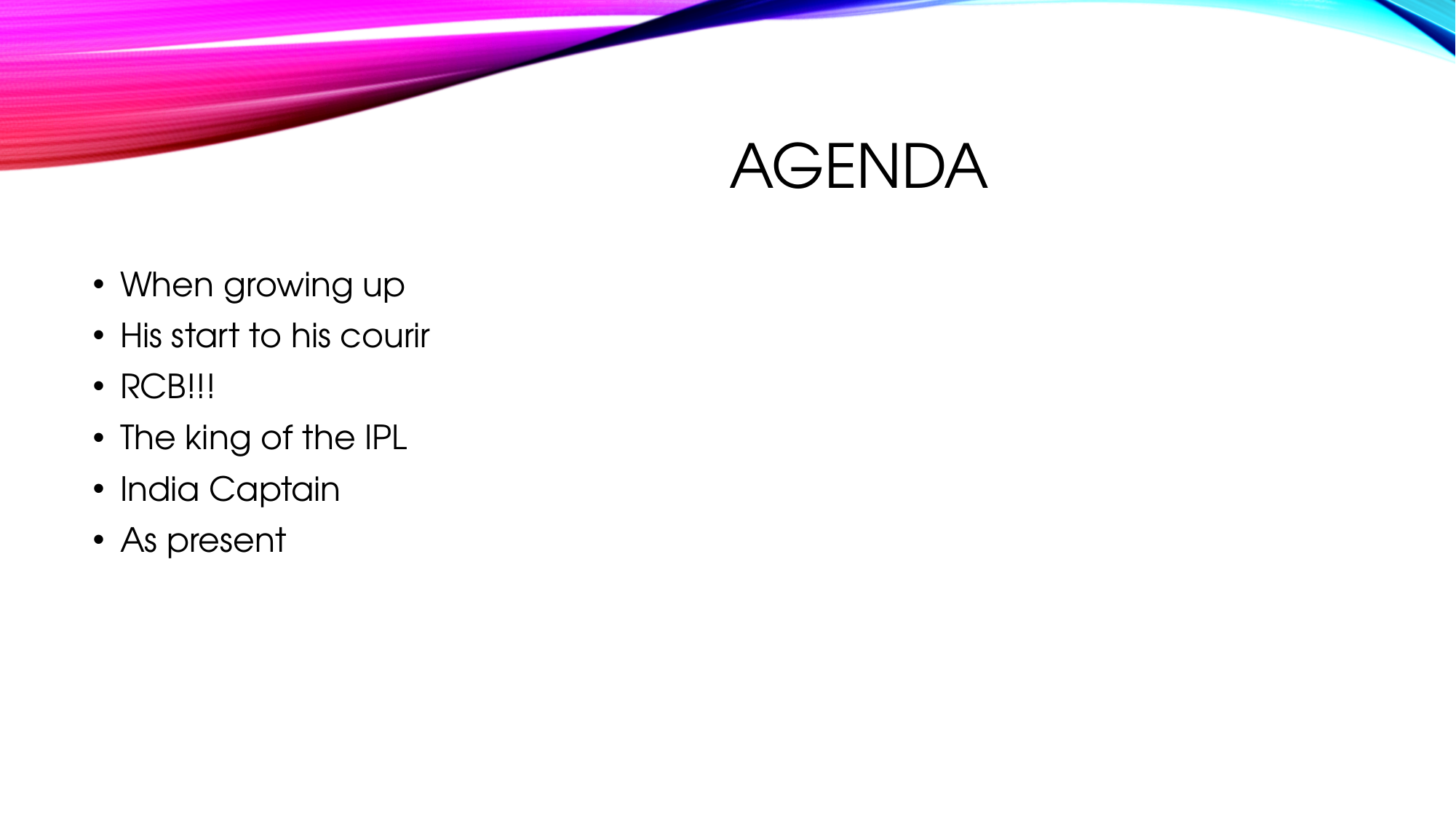

# Agenda
When growing up
His start to his courir
RCB!!!
The king of the IPL
India Captain
As present